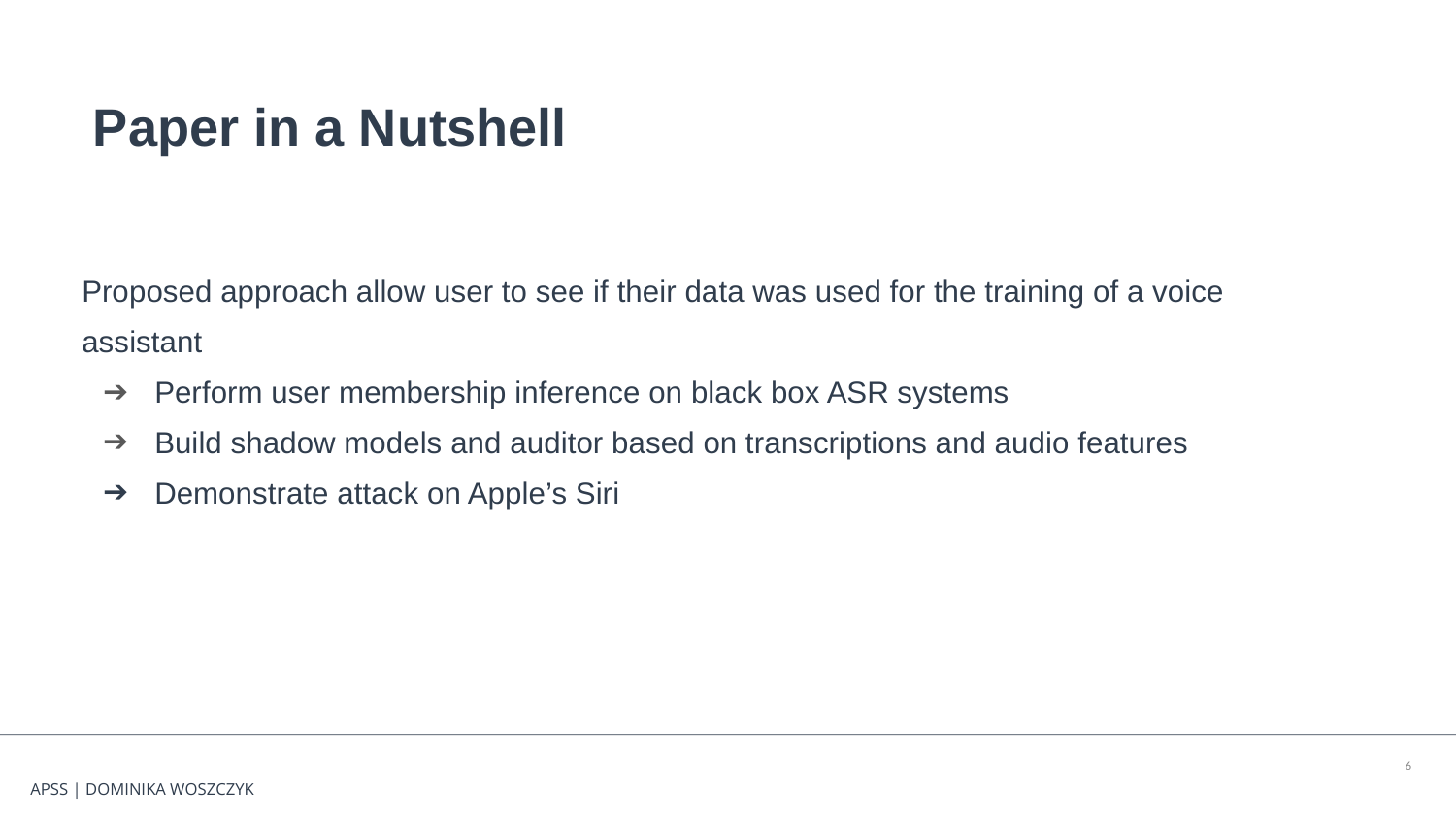

Paper in a Nutshell
Proposed approach allow user to see if their data was used for the training of a voice assistant
Perform user membership inference on black box ASR systems
Build shadow models and auditor based on transcriptions and audio features
Demonstrate attack on Apple’s Siri

6
APSS | DOMINIKA WOSZCZYK